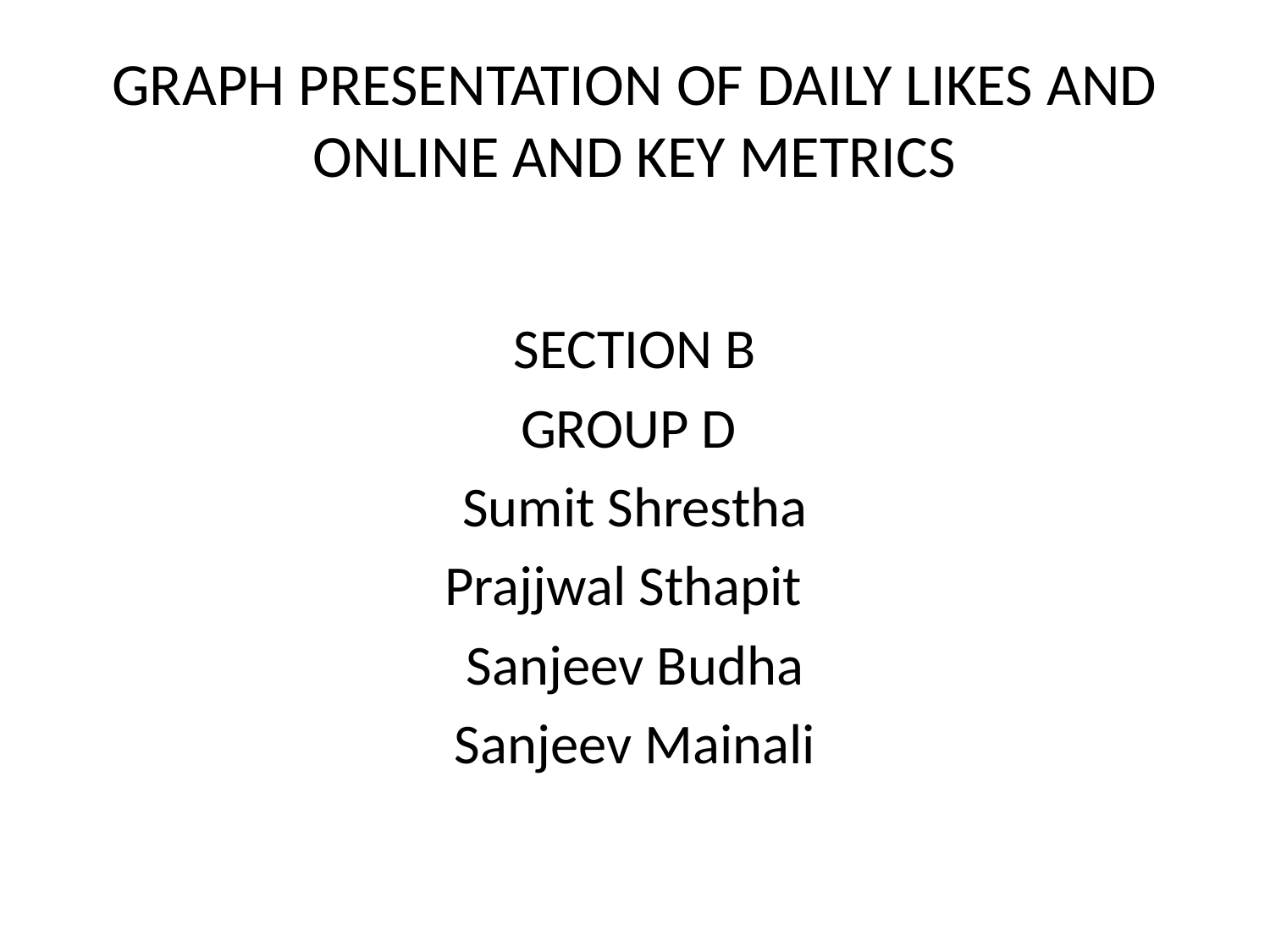

# GRAPH PRESENTATION OF DAILY LIKES AND ONLINE AND KEY METRICS
SECTION B
GROUP D
Sumit Shrestha
Prajjwal Sthapit
Sanjeev Budha
Sanjeev Mainali